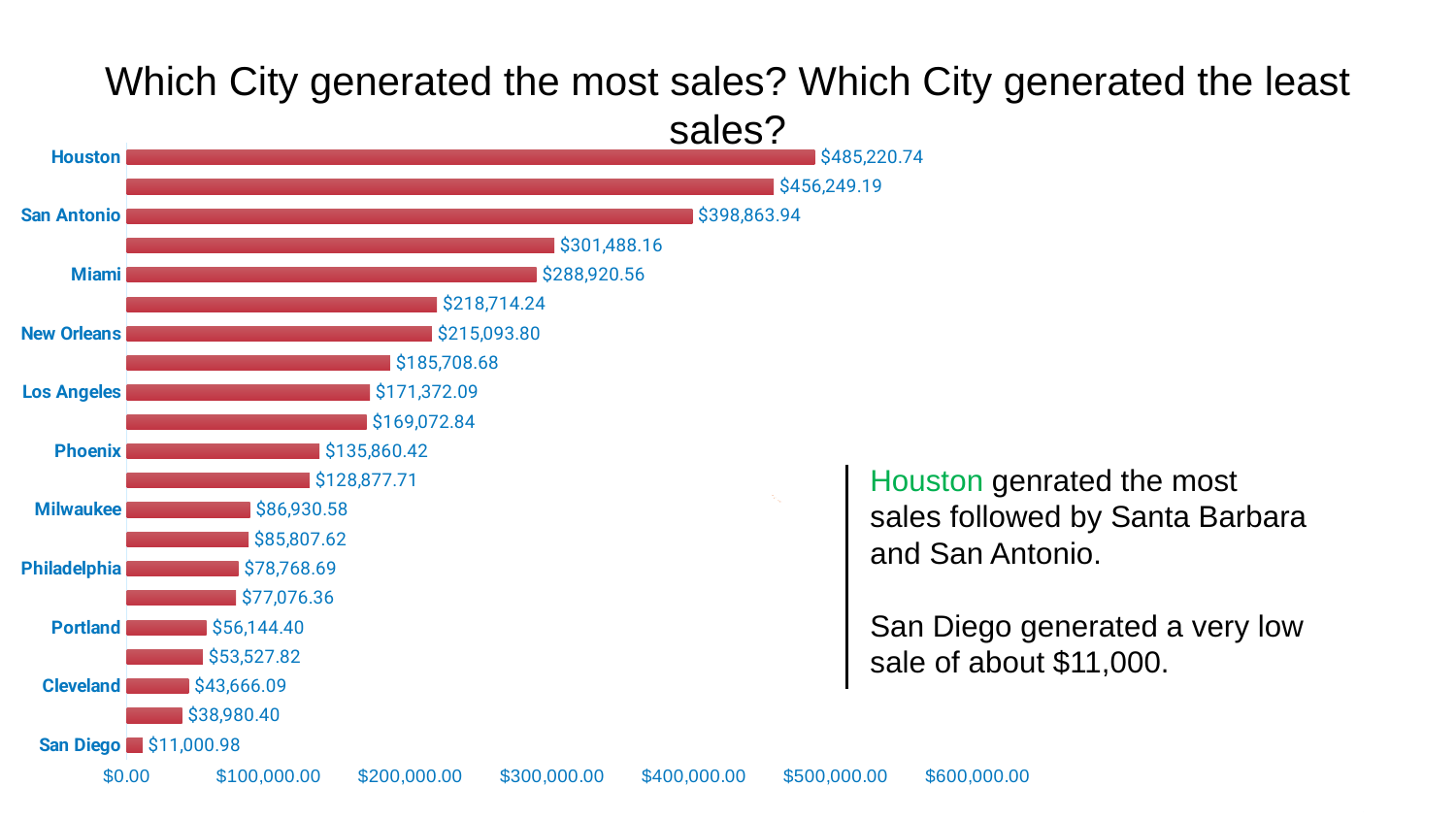

# Which City generated the most sales? Which City generated the least sales?

### Chart

| Category |  |
|---|---|
| San Diego | 11000.979999999998 |
| Dallas | 38980.39999999999 |
| Cleveland | 43666.089999999975 |
| Arlington | 53527.82000000006 |
| Portland | 56144.39999999999 |
| Seattle | 77076.36000000007 |
| Philadelphia | 78768.68999999997 |
| San Jose | 85807.62000000001 |
| Milwaukee | 86930.57999999996 |
| Chicago | 128877.70999999995 |
| Phoenix | 135860.41999999998 |
| Raleigh | 169072.83999999982 |
| Los Angeles | 171372.0900000002 |
| Las Vegas | 185708.6799999997 |
| New Orleans | 215093.80000000002 |
| Boston | 218714.24000000014 |
| Miami | 288920.56000000064 |
| New York | 301488.1599999997 |
| San Antonio | 398863.93999999884 |
| Santa Barbara | 456249.19000000146 |
| Houston | 485220.73999999923 |
Houston genrated the most sales followed by Santa Barbara and San Antonio.

San Diego generated a very low sale of about $11,000.